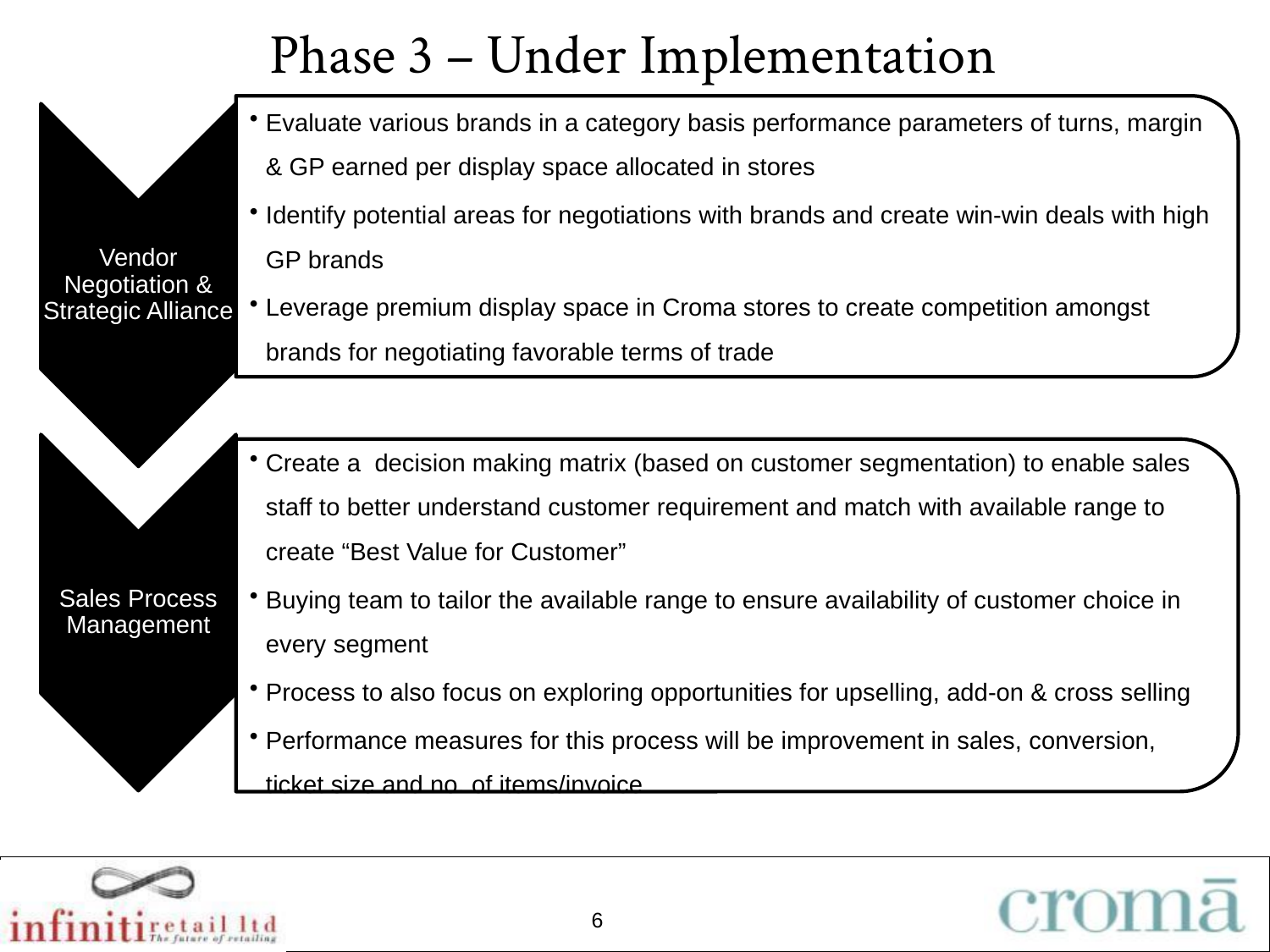

Phase 3 – Under Implementation
Vendor Negotiation & Strategic Alliance

Evaluate various brands in a category basis performance parameters of turns, margin  & GP earned per display space allocated in stores
Identify potential areas for negotiations with brands and create win-win deals with high GP brands
Leverage premium display space in Croma stores to create competition amongst brands for negotiating favorable terms of trade

Sales Process Management
Create a  decision making matrix (based on customer segmentation) to enable sales staff to better understand customer requirement and match with available range to create “Best Value for Customer”
Buying team to tailor the available range to ensure availability of customer choice in every segment
Process to also focus on exploring opportunities for upselling, add-on & cross selling
Performance measures for this process will be improvement in sales, conversion, ticket size and no. of items/invoice